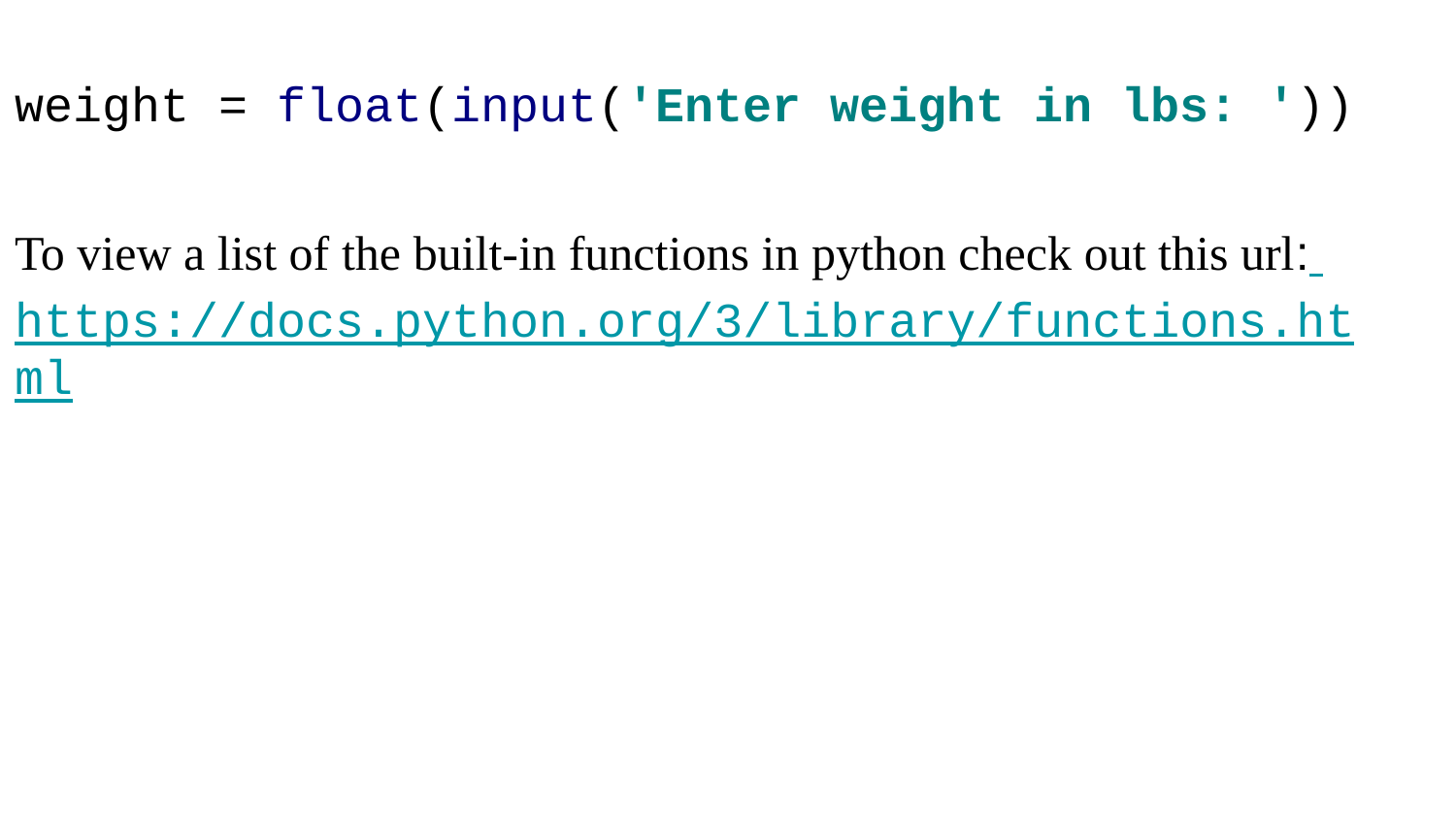

weight = float(input('Enter weight in lbs: '))

To view a list of the built-in functions in python check out this url: https://docs.python.org/3/library/functions.html